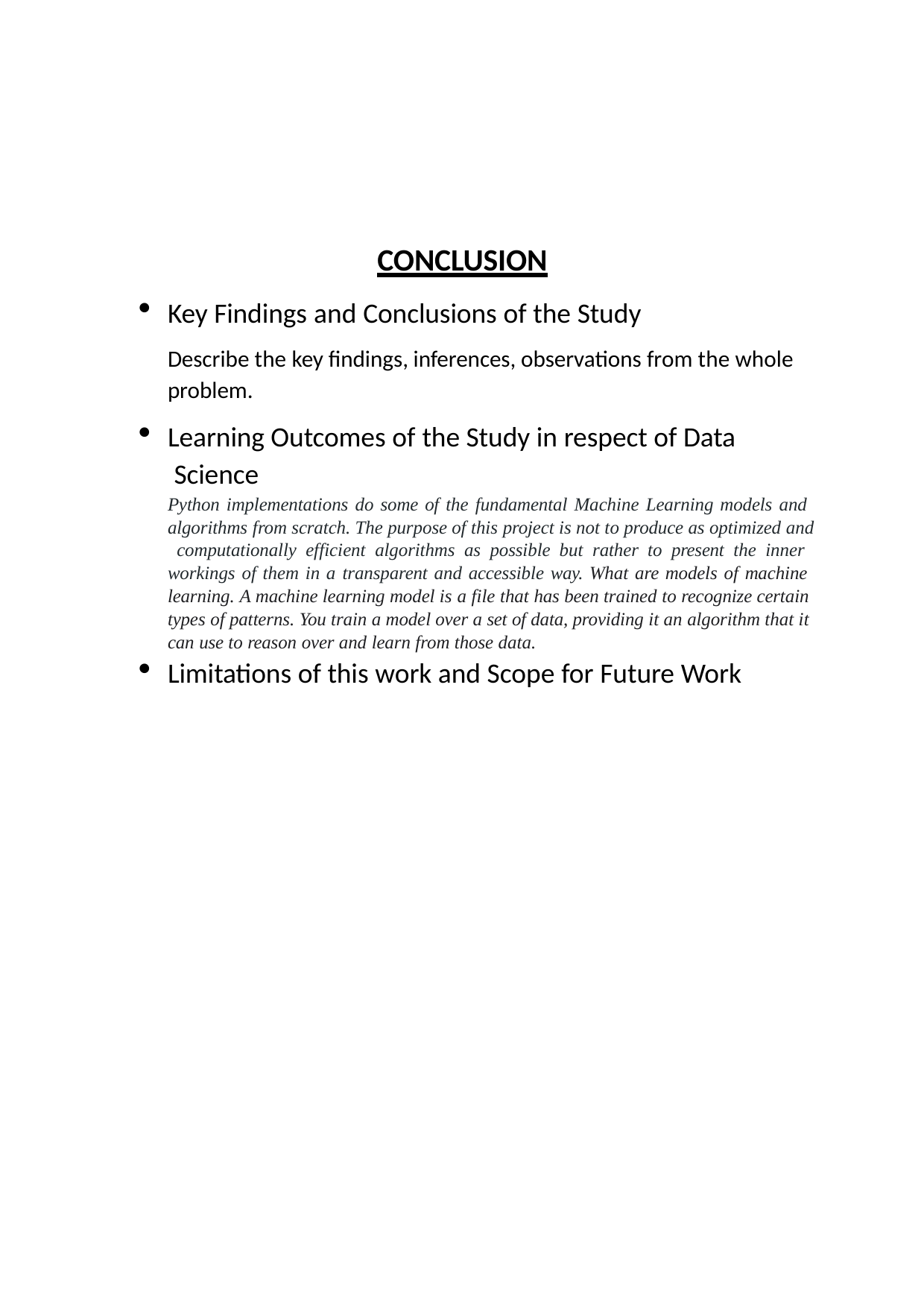

CONCLUSION
Key Findings and Conclusions of the Study
Describe the key findings, inferences, observations from the whole  problem.
Learning Outcomes of the Study in respect of Data  Science
Python implementations do some of the fundamental Machine Learning models and  algorithms from scratch. The purpose of this project is not to produce as optimized and  computationally efficient algorithms as possible but rather to present the inner  workings of them in a transparent and accessible way. What are models of machine  learning. A machine learning model is a file that has been trained to recognize certain  types of patterns. You train a model over a set of data, providing it an algorithm that it  can use to reason over and learn from those data.
Limitations of this work and Scope for Future Work